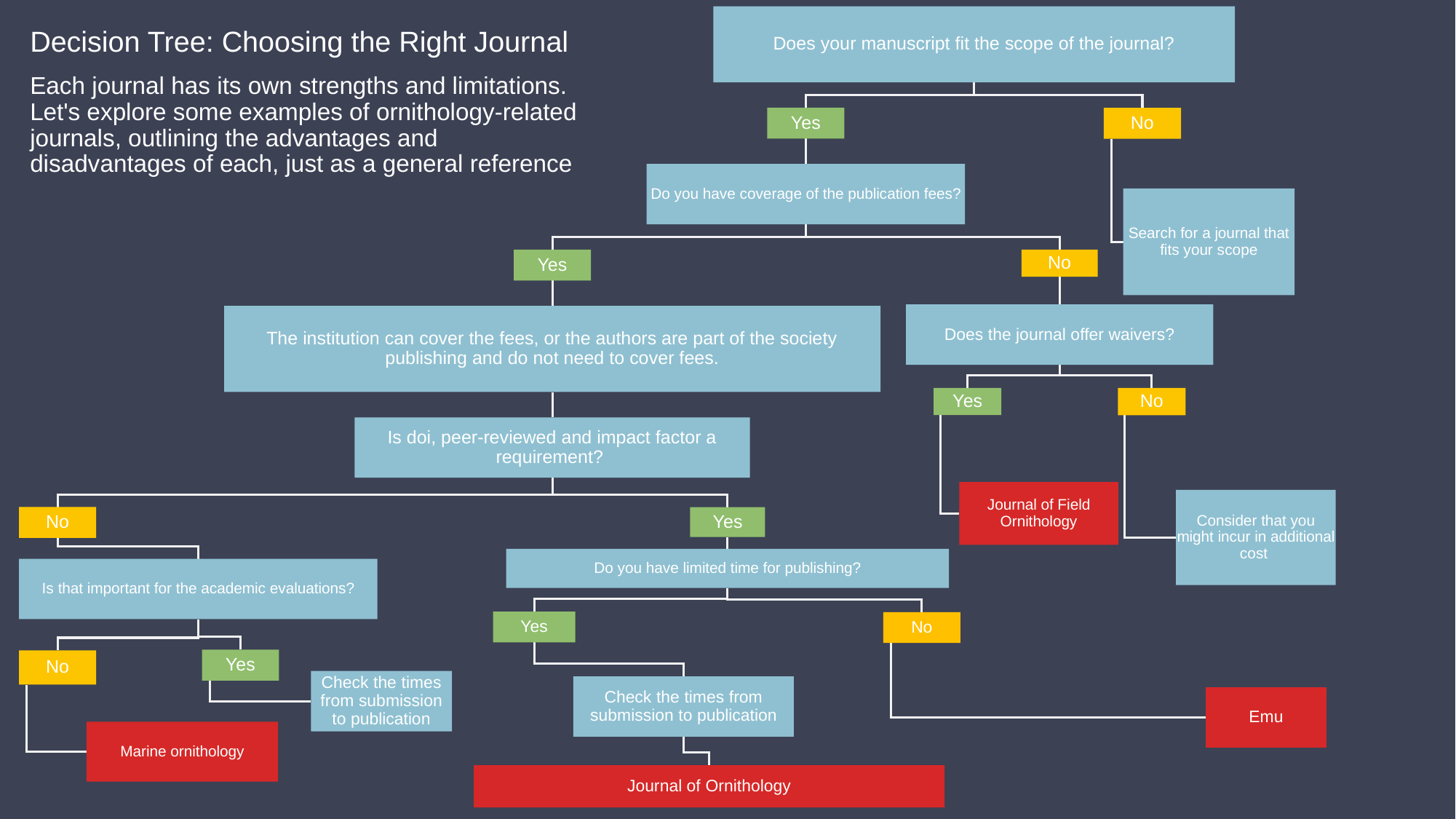

Does your manuscript fit the scope of the journal?
Yes
Do you have coverage of the publication fees?
Yes
The institution can cover the fees, or the authors are part of the society publishing and do not need to cover fees.
Is doi, peer-reviewed and impact factor a requirement?
No
Is that important for the academic evaluations?
No
Marine ornithology
Yes
Check the times from submission to publication
Yes
Do you have limited time for publishing?
No
Emu
Yes
Check the times from submission to publication
Journal of Ornithology
No
Does the journal offer waivers?
Yes
Journal of Field Ornithology
No
Consider that you might incur in additional cost
No
Search for a journal that fits your scope
Decision Tree: Choosing the Right Journal
Each journal has its own strengths and limitations. Let's explore some examples of ornithology-related journals, outlining the advantages and disadvantages of each, just as a general reference